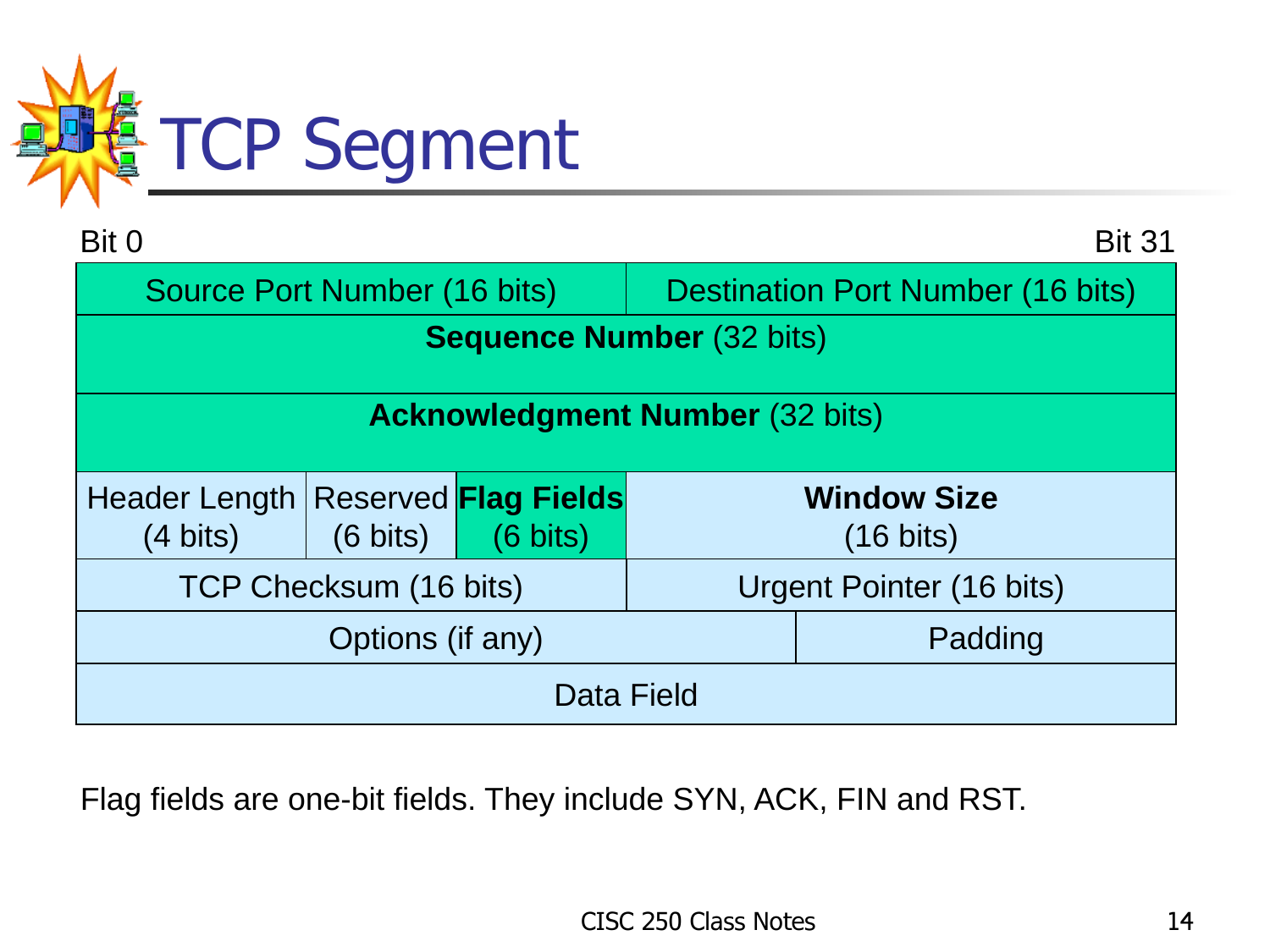

# TCP Segment
Bit 0
Bit 31
Source Port Number (16 bits)
Destination Port Number (16 bits)
Sequence Number (32 bits)

Acknowledgment Number (32 bits)

Header Length
(4 bits)
Reserved
(6 bits)
Flag Fields
(6 bits)
Window Size
(16 bits)
TCP Checksum (16 bits)
Urgent Pointer (16 bits)
Options (if any)
Padding
Data Field
Flag fields are one-bit fields. They include SYN, ACK, FIN and RST.

CISC 250 Class Notes
14